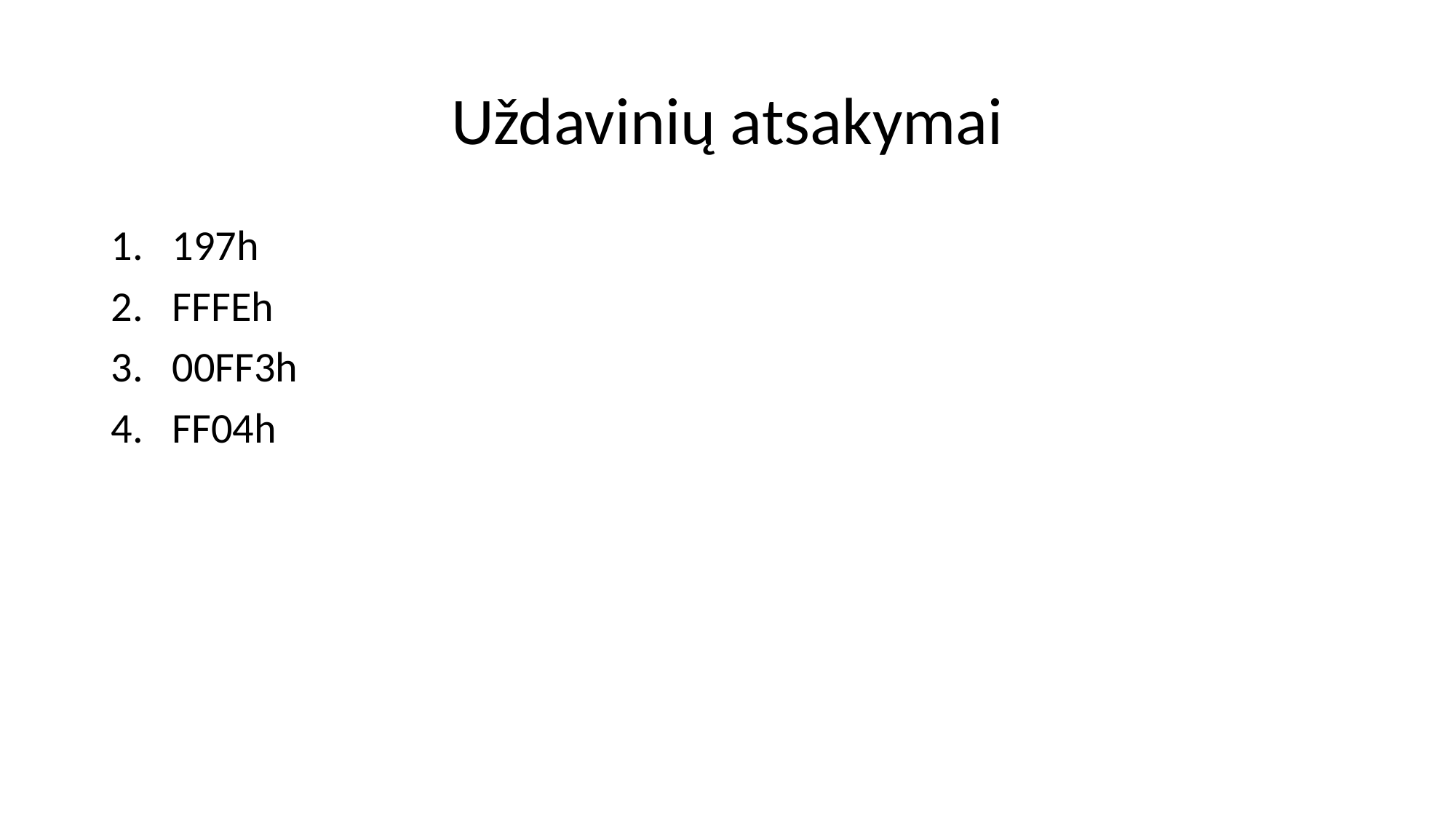

# Uždavinių atsakymai
197h
FFFEh
00FF3h
FF04h